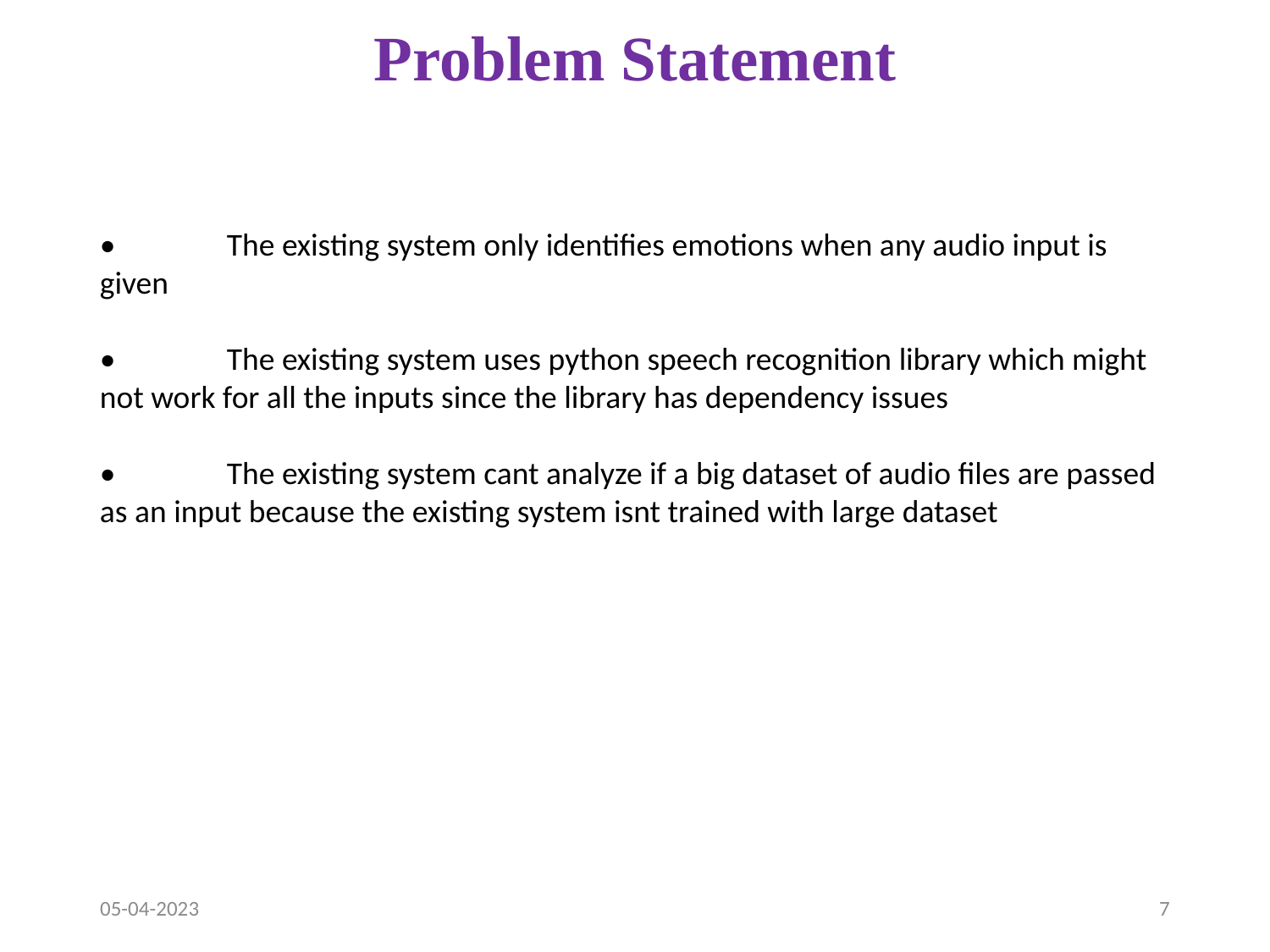

# Problem Statement
•	The existing system only identifies emotions when any audio input is given

•	The existing system uses python speech recognition library which might not work for all the inputs since the library has dependency issues

•	The existing system cant analyze if a big dataset of audio files are passed as an input because the existing system isnt trained with large dataset
05-04-2023
7